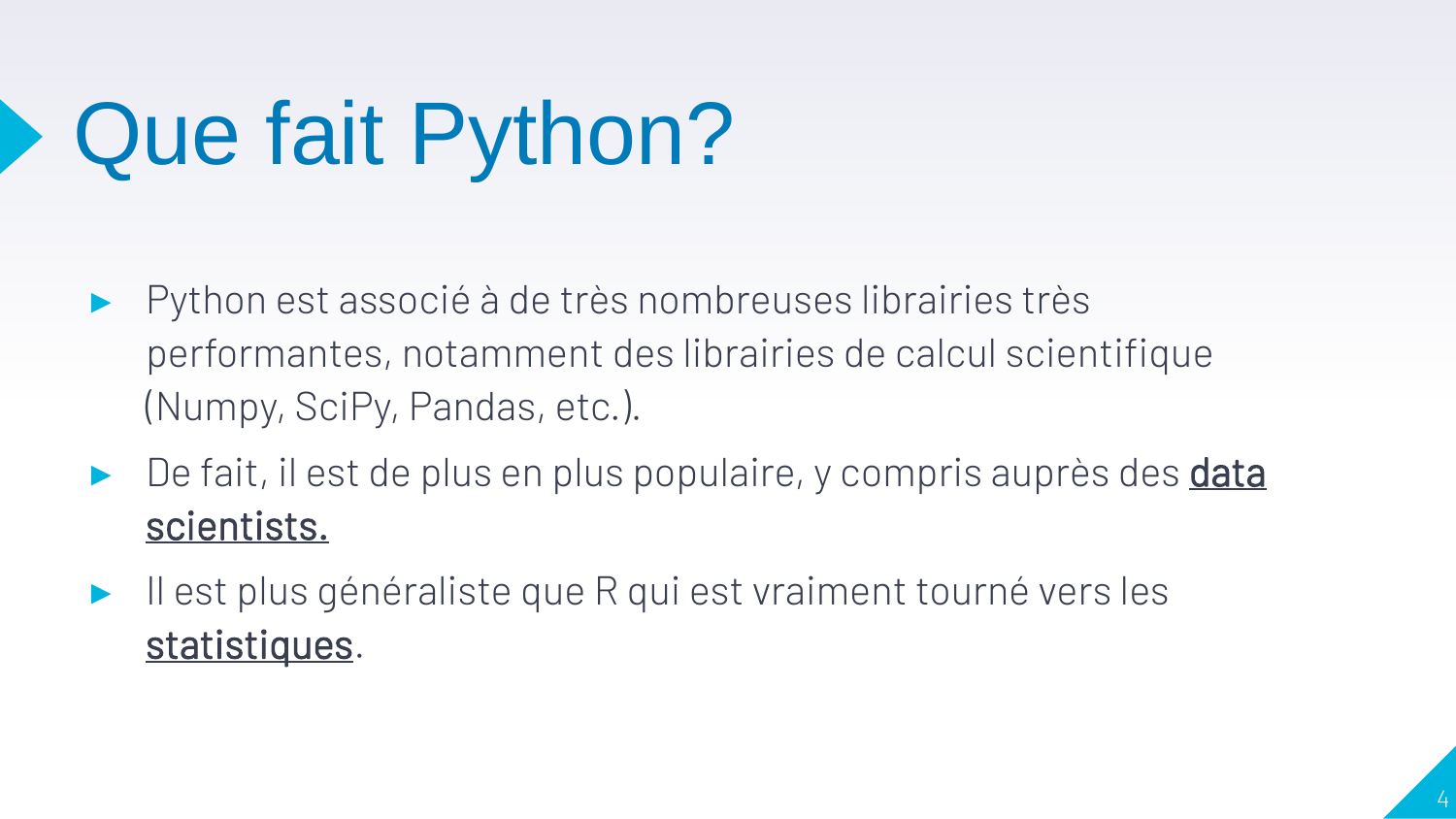

# Que fait Python?
Python est associé à de très nombreuses librairies très performantes, notamment des librairies de calcul scientifique (Numpy, SciPy, Pandas, etc.).
De fait, il est de plus en plus populaire, y compris auprès des data scientists.
Il est plus généraliste que R qui est vraiment tourné vers les statistiques.
4